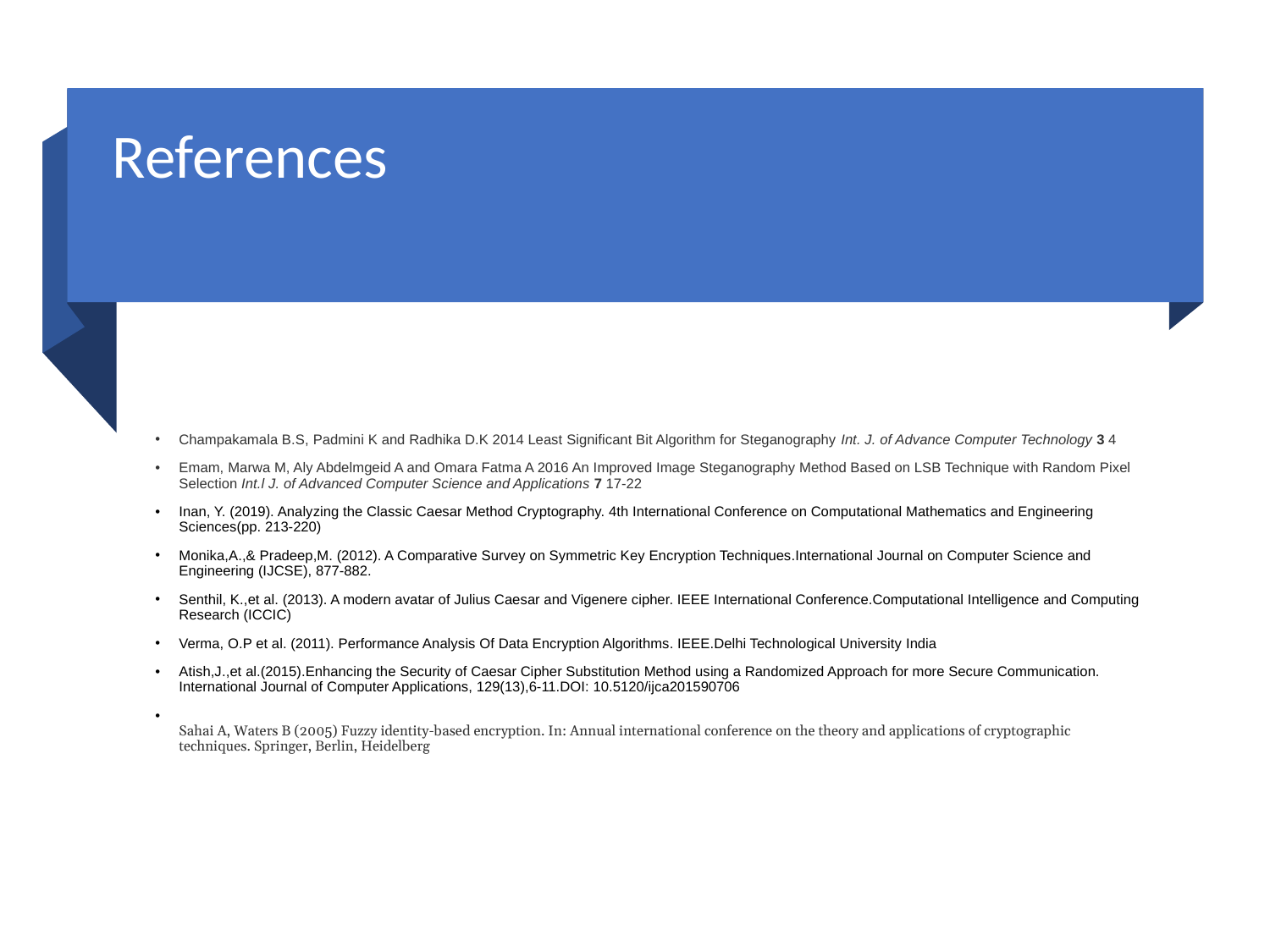

# References

Champakamala B.S, Padmini K and Radhika D.K 2014 Least Significant Bit Algorithm for Steganography Int. J. of Advance Computer Technology 3 4
Emam, Marwa M, Aly Abdelmgeid A and Omara Fatma A 2016 An Improved Image Steganography Method Based on LSB Technique with Random Pixel Selection Int.l J. of Advanced Computer Science and Applications 7 17-22
Inan, Y. (2019). Analyzing the Classic Caesar Method Cryptography. 4th International Conference on Computational Mathematics and Engineering Sciences(pp. 213-220)
Monika,A.,& Pradeep,M. (2012). A Comparative Survey on Symmetric Key Encryption Techniques.International Journal on Computer Science and Engineering (IJCSE), 877-882.
Senthil, K.,et al. (2013). A modern avatar of Julius Caesar and Vigenere cipher. IEEE International Conference.Computational Intelligence and Computing Research (ICCIC)
Verma, O.P et al. (2011). Performance Analysis Of Data Encryption Algorithms. IEEE.Delhi Technological University India
Atish,J.,et al.(2015).Enhancing the Security of Caesar Cipher Substitution Method using a Randomized Approach for more Secure Communication. International Journal of Computer Applications, 129(13),6-11.DOI: 10.5120/ijca201590706
Sahai A, Waters B (2005) Fuzzy identity-based encryption. In: Annual international conference on the theory and applications of cryptographic techniques. Springer, Berlin, Heidelberg